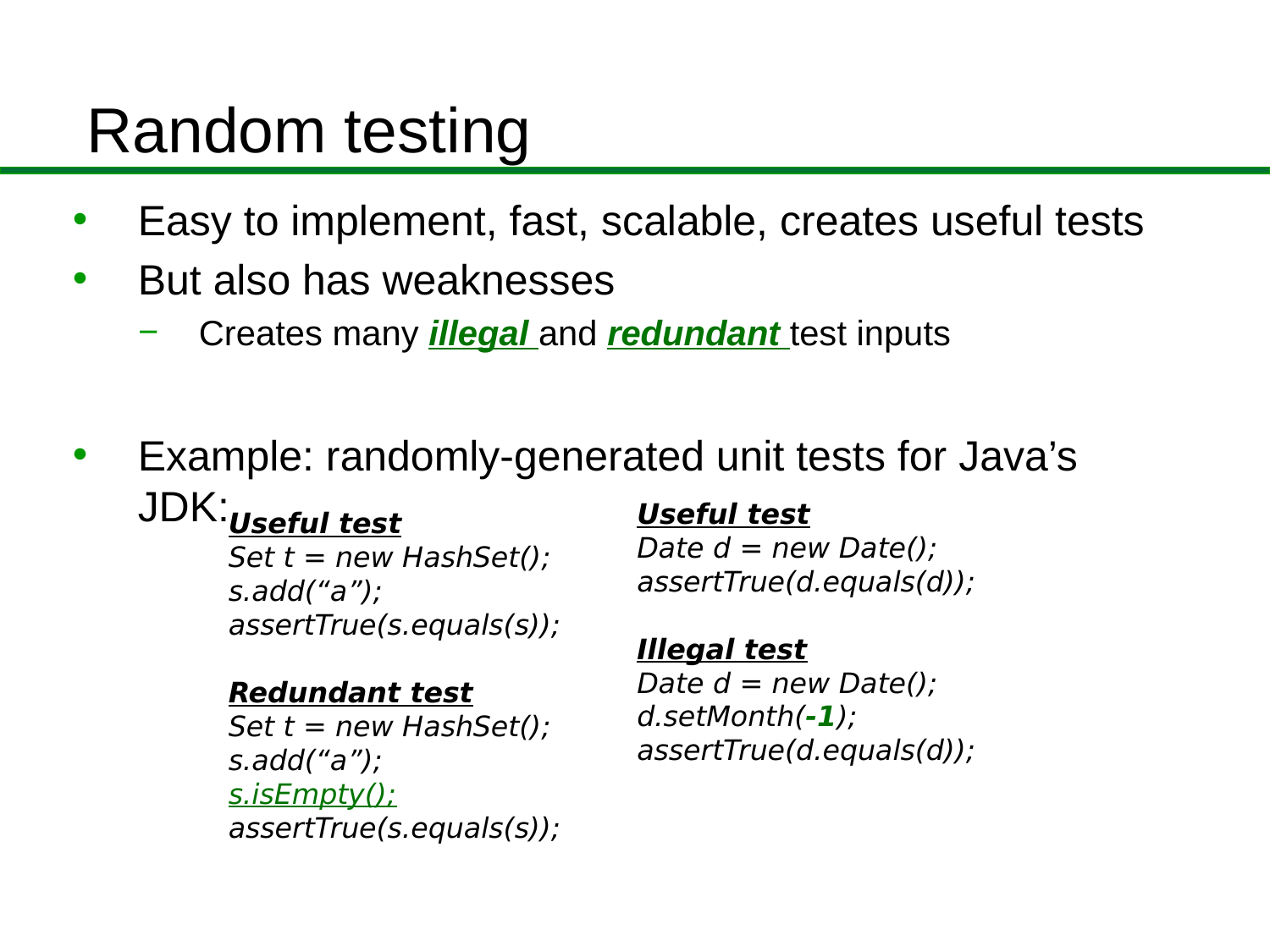

# Random testing
Easy to implement, fast, scalable, creates useful tests
But also has weaknesses
Creates many illegal and redundant test inputs

Example: randomly-generated unit tests for Java’s JDK:
Useful test
Date d = new Date();
assertTrue(d.equals(d));

Illegal test
Date d = new Date();
d.setMonth(-1);
assertTrue(d.equals(d));

Useful test
Set t = new HashSet();
s.add(“a”);
assertTrue(s.equals(s));

Redundant test
Set t = new HashSet();
s.add(“a”);
s.isEmpty();
assertTrue(s.equals(s));